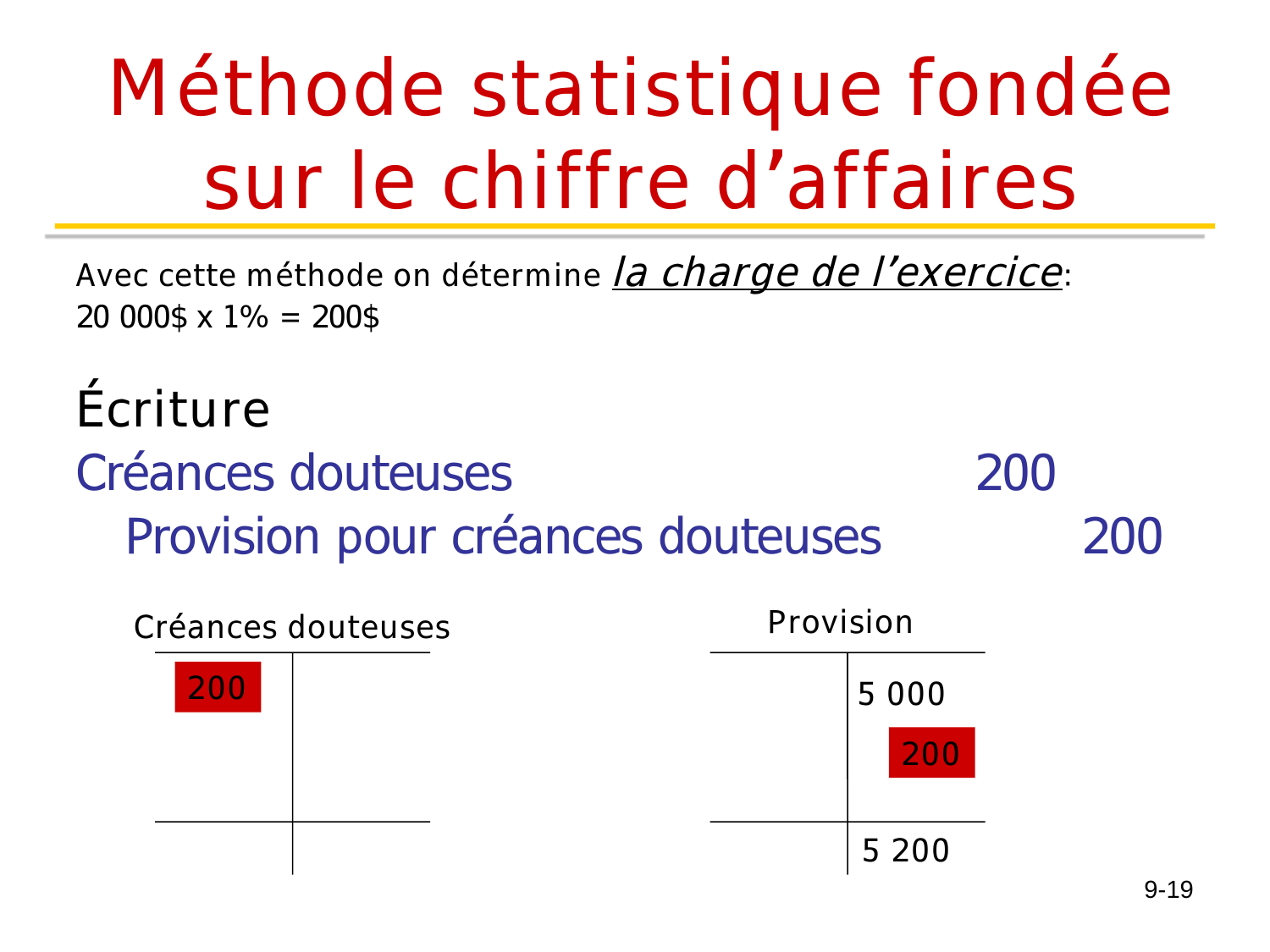

# Méthode statistique fondée sur le chiffre d’affaires

Avec cette méthode on détermine la charge de l’exercice:
20 000$ x 1% = 200$

Écriture
Créances douteuses                              200
	Provision pour créances douteuses             200
Provision
     Créances douteuses

200
5 000
200

5 200
9-19